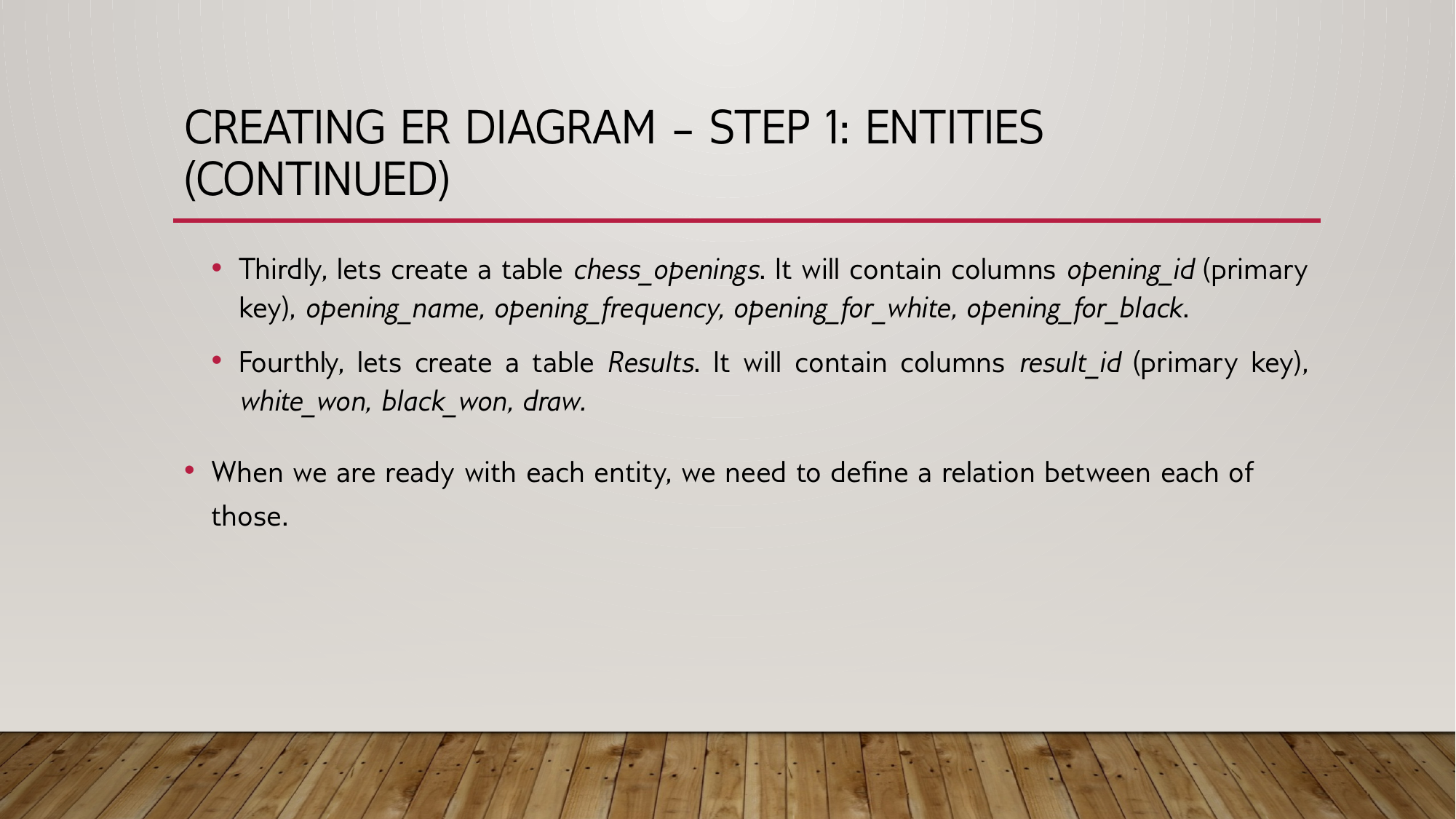

# Creating er diagram – step 1: entities (continued)
Thirdly, lets create a table chess_openings. It will contain columns opening_id (primary key), opening_name, opening_frequency, opening_for_white, opening_for_black.
Fourthly, lets create a table Results. It will contain columns result_id (primary key), white_won, black_won, draw.
When we are ready with each entity, we need to define a relation between each of those.